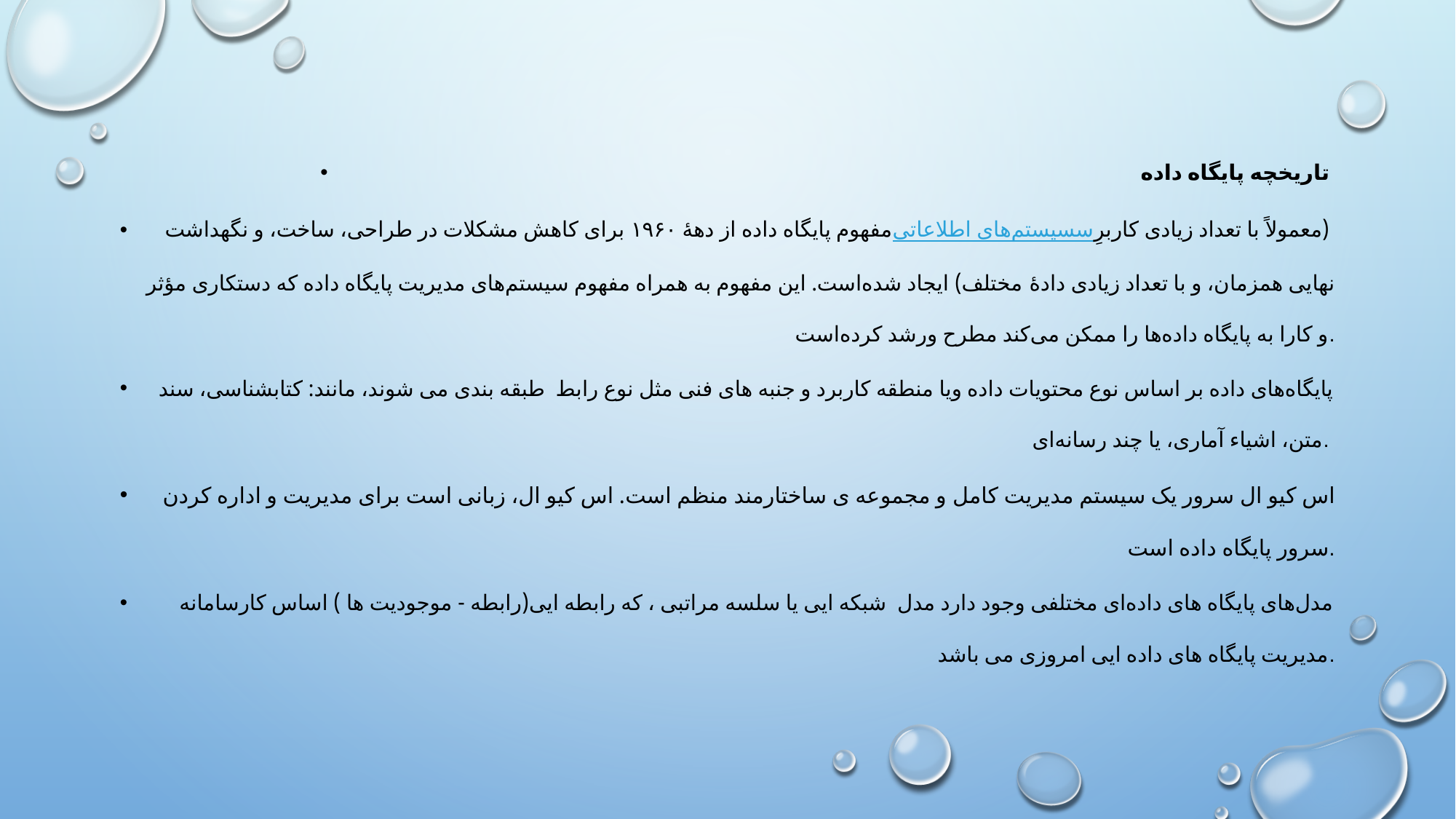

تاریخچه پایگاه داده
مفهوم پایگاه داده از دههٔ ۱۹۶۰ برای کاهش مشکلات در طراحی، ساخت، و نگهداشت سسیستم‌های اطلاعاتی (معمولاً با تعداد زیادی کاربرِ نهایی همزمان، و با تعداد زیادی دادهٔ مختلف) ایجاد شده‌است. این مفهوم به همراه مفهوم سیستم‌های مدیریت پایگاه داده که دستکاری مؤثر و کارا به پایگاه داده‌ها را ممکن می‌کند مطرح ورشد کرده‌است.
 پایگاه‌های داده بر اساس نوع محتویات داده ویا منطقه کاربرد و جنبه های فنی مثل نوع رابط  طبقه بندی می شوند، مانند: کتابشناسی، سند متن، اشیاء آماری، یا چند رسانه‌ای.
اس کیو ال سرور یک سیستم مدیریت کامل و مجموعه ی ساختارمند منظم است. اس کیو ال، زبانی است برای مدیریت و اداره کردن سرور پایگاه داده است.
 مدل‌های پایگاه های داده‌ای مختلفی وجود دارد مدل  شبکه ایی یا سلسه مراتبی ، که رابطه ایی(رابطه - موجودیت ها ) اساس کارسامانه مدیریت پایگاه های داده ایی امروزی می باشد.